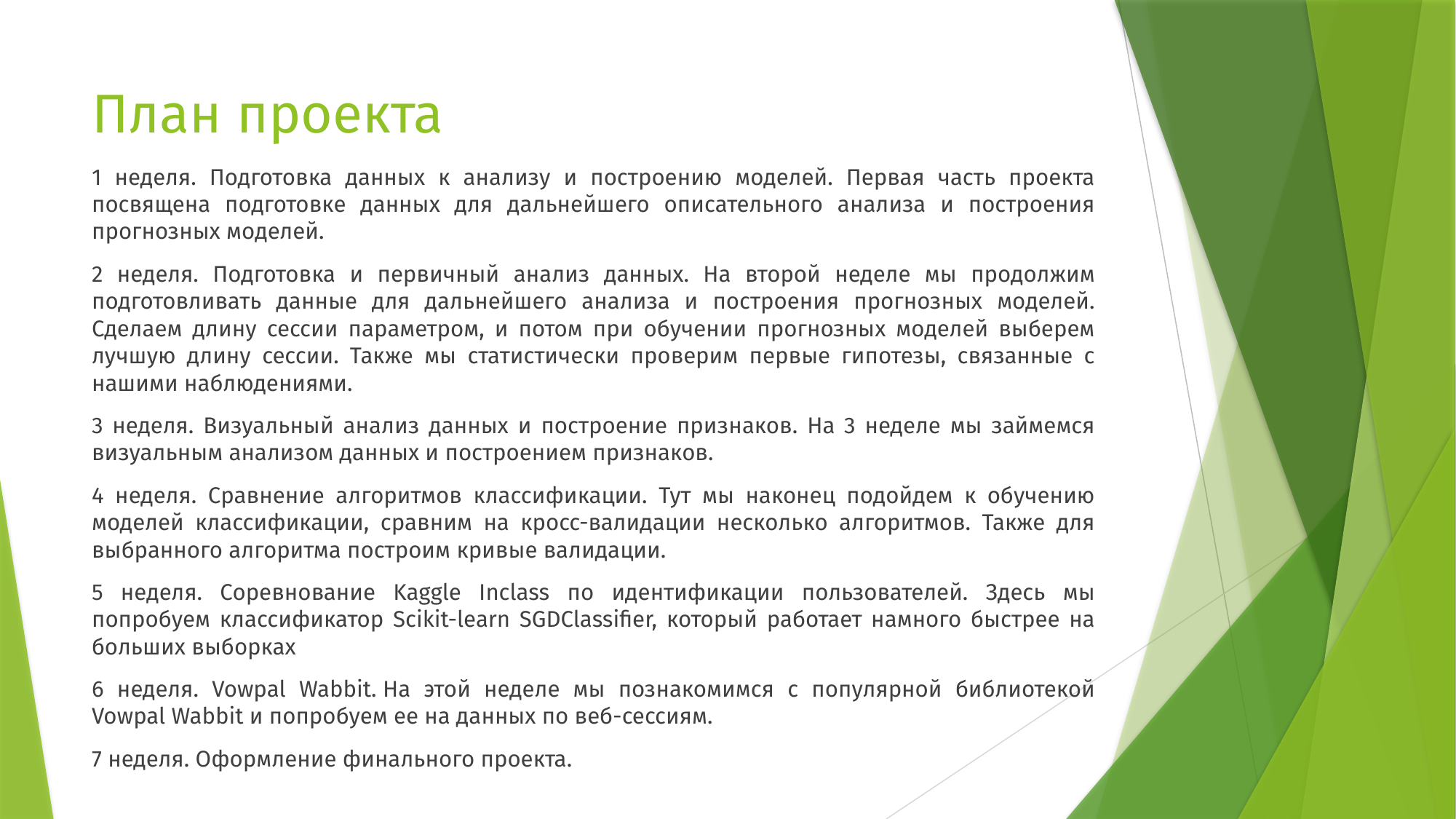

# План проекта
1 неделя. Подготовка данных к анализу и построению моделей. Первая часть проекта посвящена подготовке данных для дальнейшего описательного анализа и построения прогнозных моделей.
2 неделя. Подготовка и первичный анализ данных. На второй неделе мы продолжим подготовливать данные для дальнейшего анализа и построения прогнозных моделей. Сделаем длину сессии параметром, и потом при обучении прогнозных моделей выберем лучшую длину сессии. Также мы статистически проверим первые гипотезы, связанные с нашими наблюдениями.
3 неделя. Визуальный анализ данных и построение признаков. На 3 неделе мы займемся визуальным анализом данных и построением признаков.
4 неделя. Сравнение алгоритмов классификации. Тут мы наконец подойдем к обучению моделей классификации, сравним на кросс-валидации несколько алгоритмов. Также для выбранного алгоритма построим кривые валидации.
5 неделя. Соревнование Kaggle Inclass по идентификации пользователей. Здесь мы попробуем классификатор Scikit-learn SGDClassifier, который работает намного быстрее на больших выборках
6 неделя. Vowpal Wabbit. На этой неделе мы познакомимся с популярной библиотекой Vowpal Wabbit и попробуем ее на данных по веб-сессиям.
7 неделя. Оформление финального проекта.